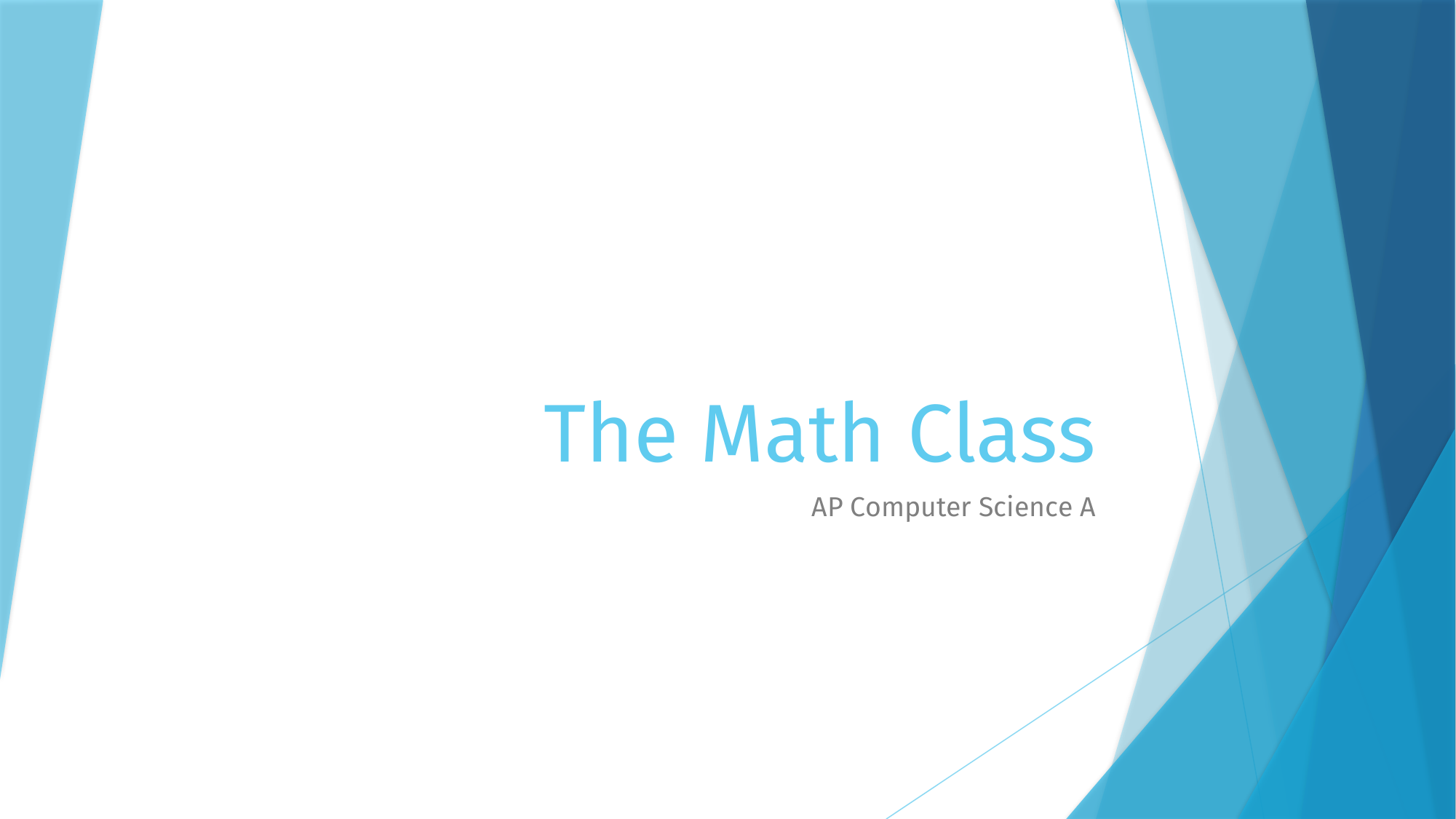

# The Math Class
AP Computer Science A